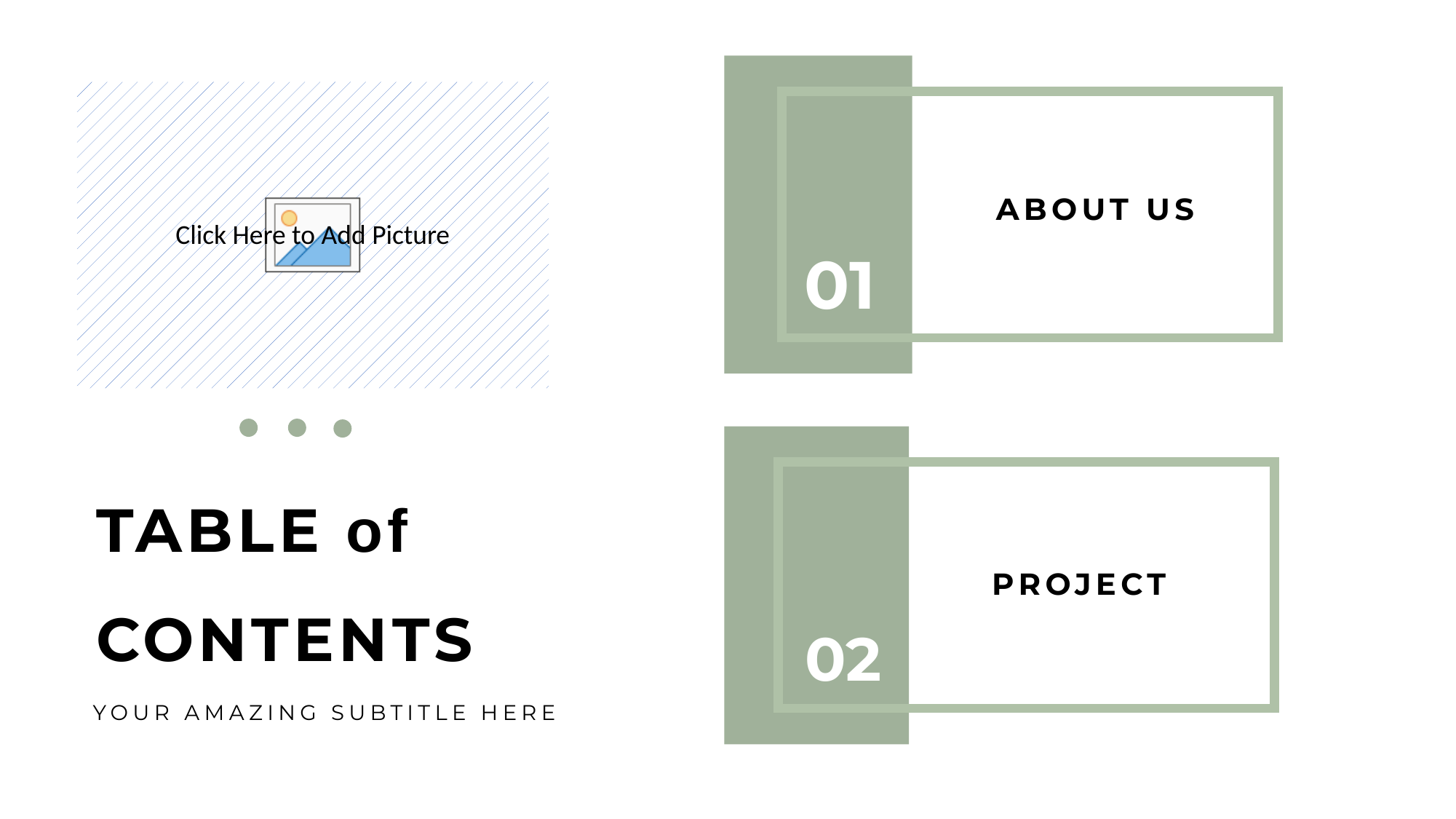

ABOUT US
01

TABLE of CONTENTS

PROJECT
02
YOUR AMAZING SUBTITLE HERE